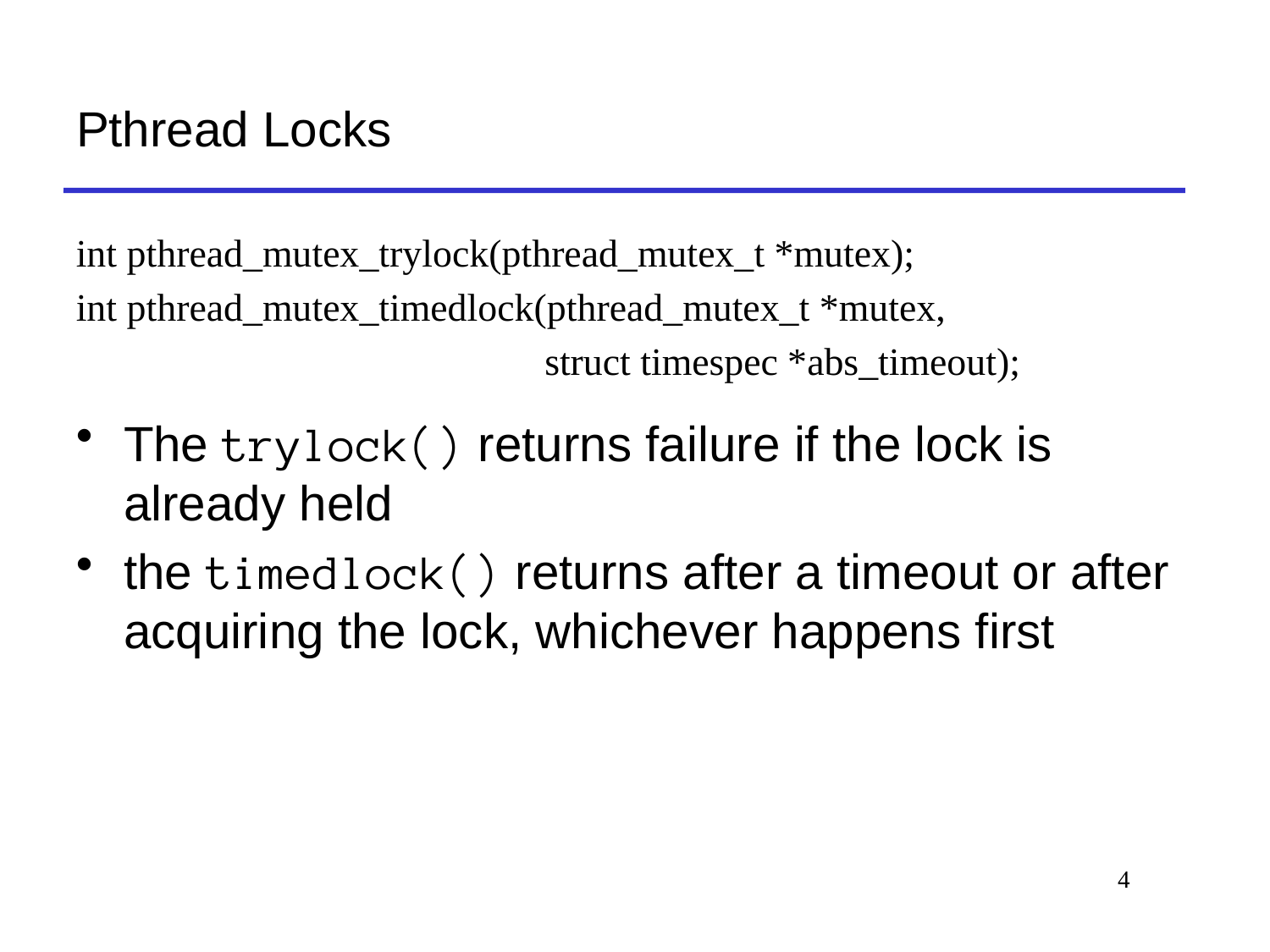

# Pthread Locks
int pthread_mutex_trylock(pthread_mutex_t *mutex);
int pthread_mutex_timedlock(pthread_mutex_t *mutex,
			         struct timespec *abs_timeout);
The trylock() returns failure if the lock is already held
the timedlock() returns after a timeout or after acquiring the lock, whichever happens first
4